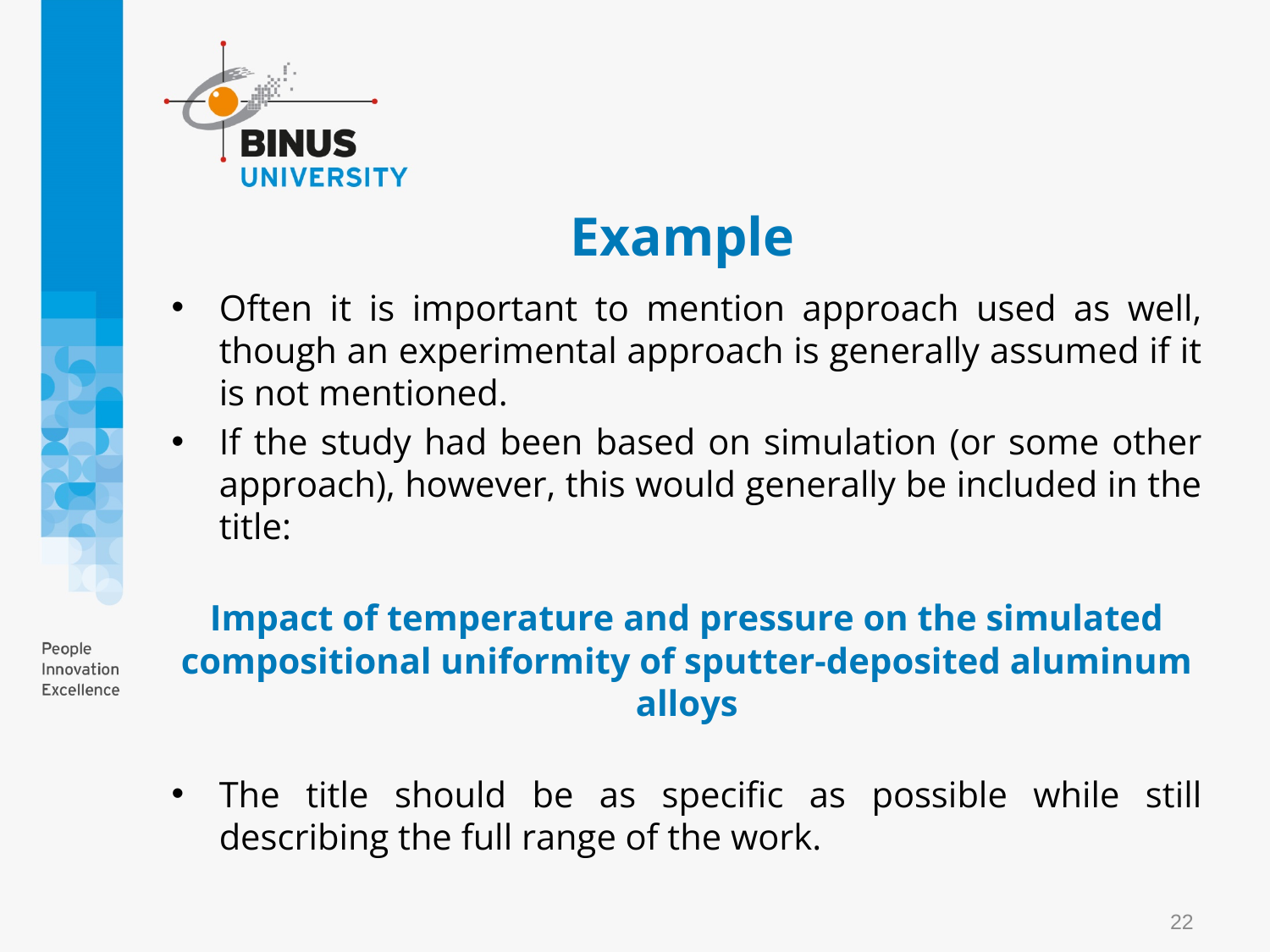

# Example
Often it is important to mention approach used as well, though an experimental approach is generally assumed if it is not mentioned.
If the study had been based on simulation (or some other approach), however, this would generally be included in the title:
Impact of temperature and pressure on the simulated compositional uniformity of sputter-deposited aluminum alloys
The title should be as specific as possible while still describing the full range of the work.

22